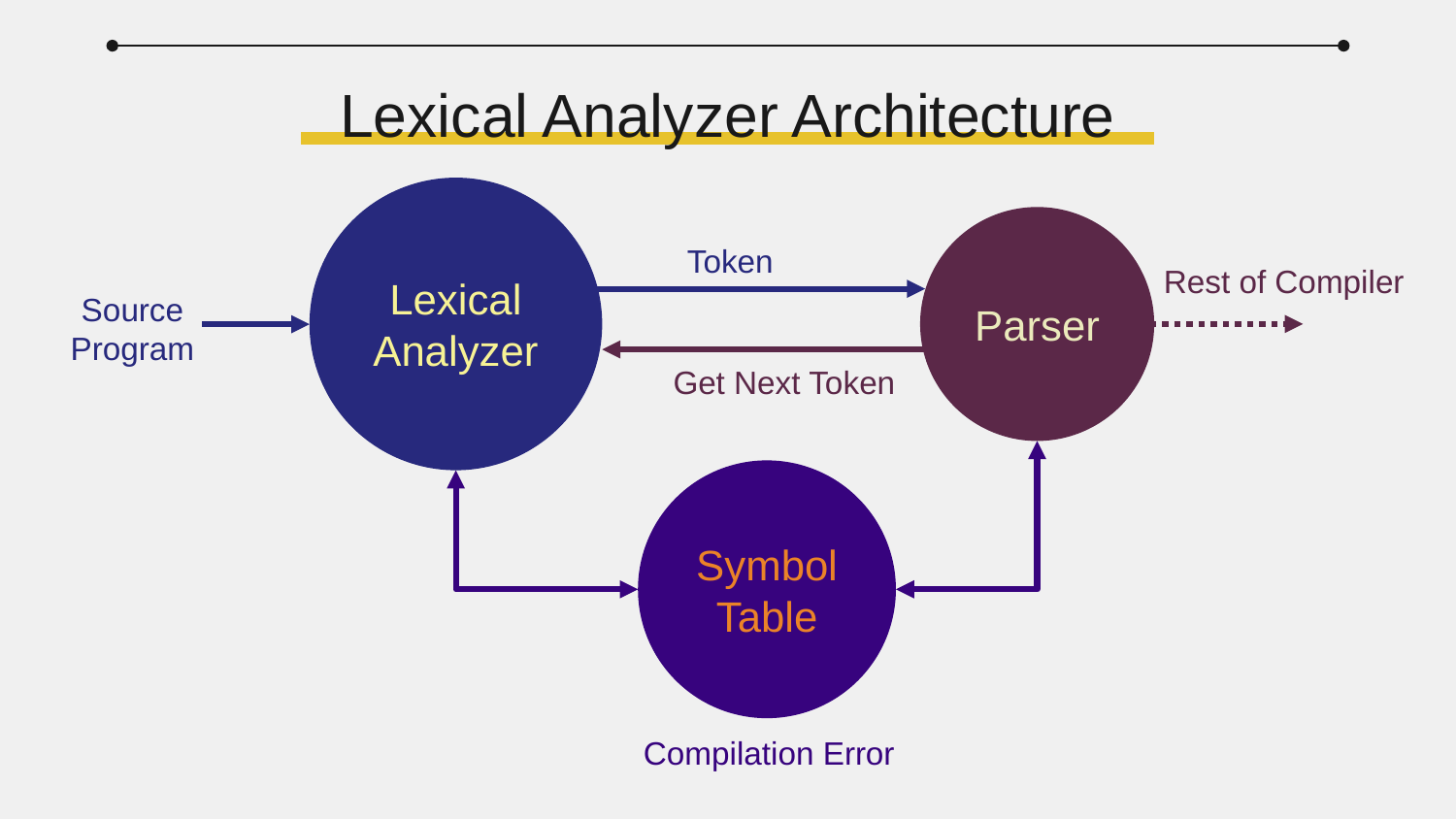

# Lexical Analyzer Architecture
Lexical
Analyzer
Parser
Token
Rest of Compiler
Source
Program
Get Next Token
Symbol
Table
Compilation Error